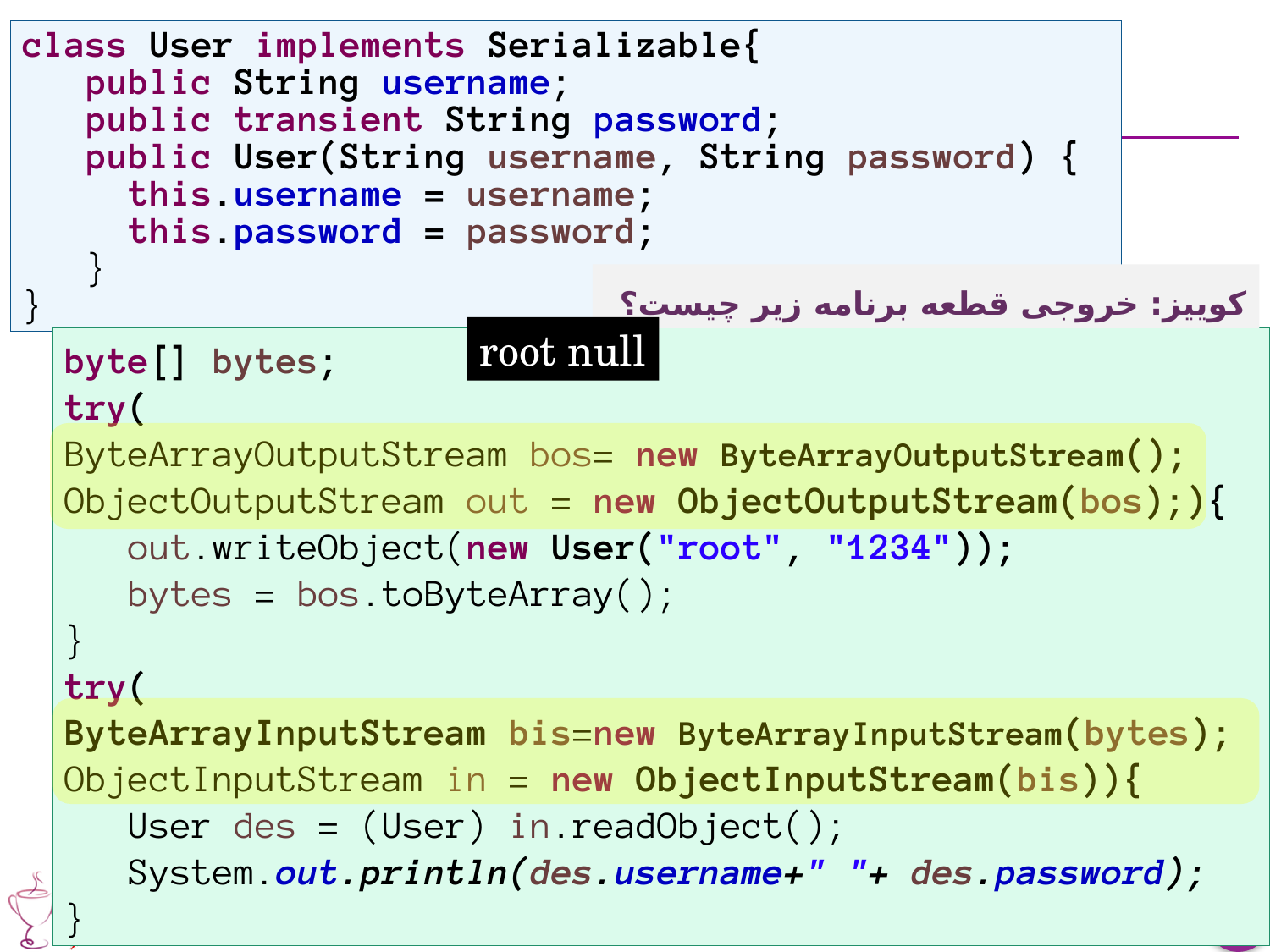

class User implements Serializable{
public String username;
public transient String password;
public User(String username, String password) {
  this.username = username;
  this.password = password;
}
}
کوییز: خروجی قطعه برنامه زیر چیست؟
root null
byte[] bytes;
try(
ByteArrayOutputStream bos= new ByteArrayOutputStream();
ObjectOutputStream out = new ObjectOutputStream(bos);){
out.writeObject(new User("root", "1234"));
bytes = bos.toByteArray();
}
try(
ByteArrayInputStream bis=new ByteArrayInputStream(bytes);
ObjectInputStream in = new ObjectInputStream(bis)){
User des = (User) in.readObject();
System.out.println(des.username+" "+ des.password);
}